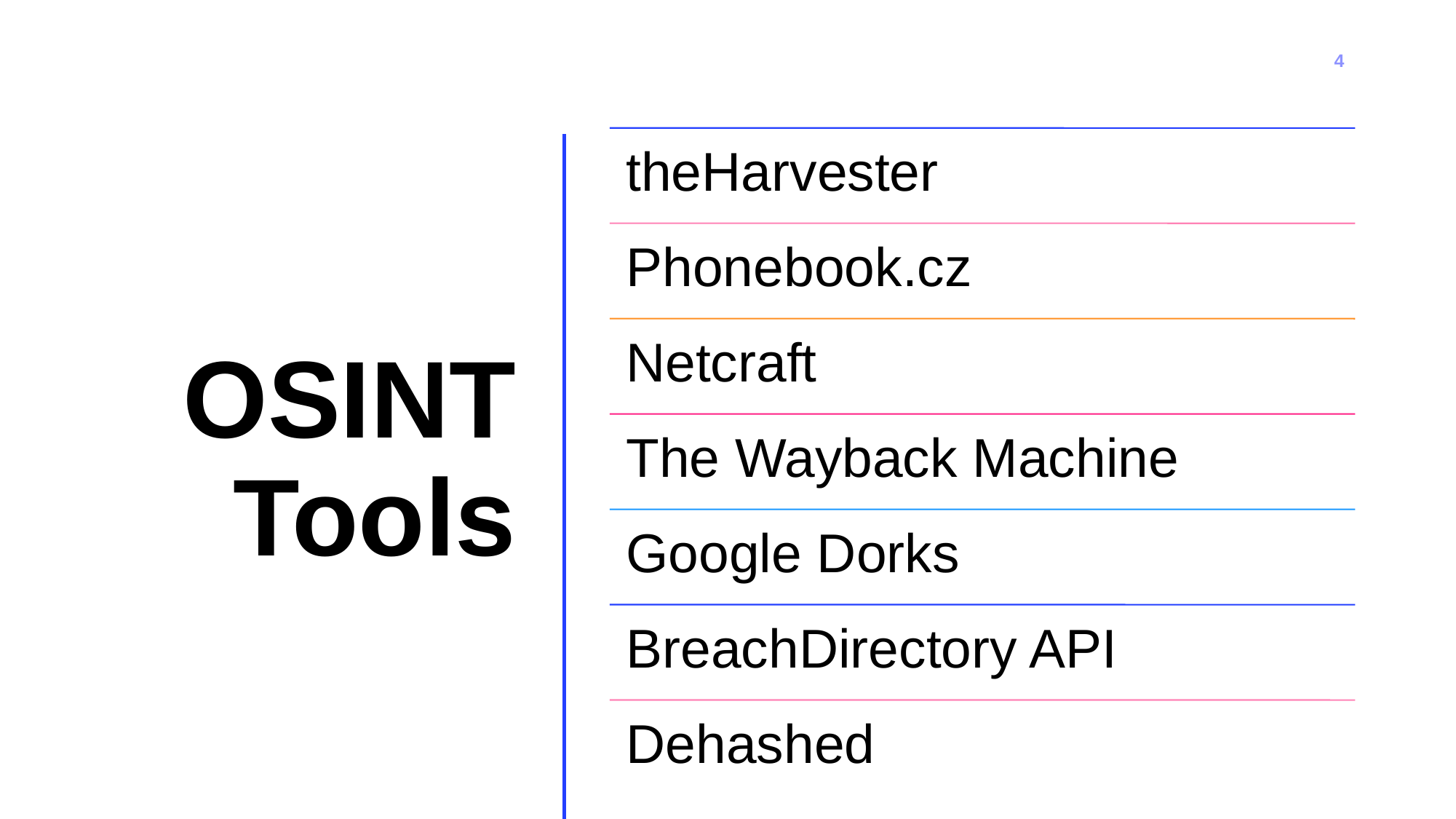

4
# OSINT Tools
theHarvester
Phonebook.cz
Netcraft
The Wayback Machine
Google Dorks
BreachDirectory API
Dehashed